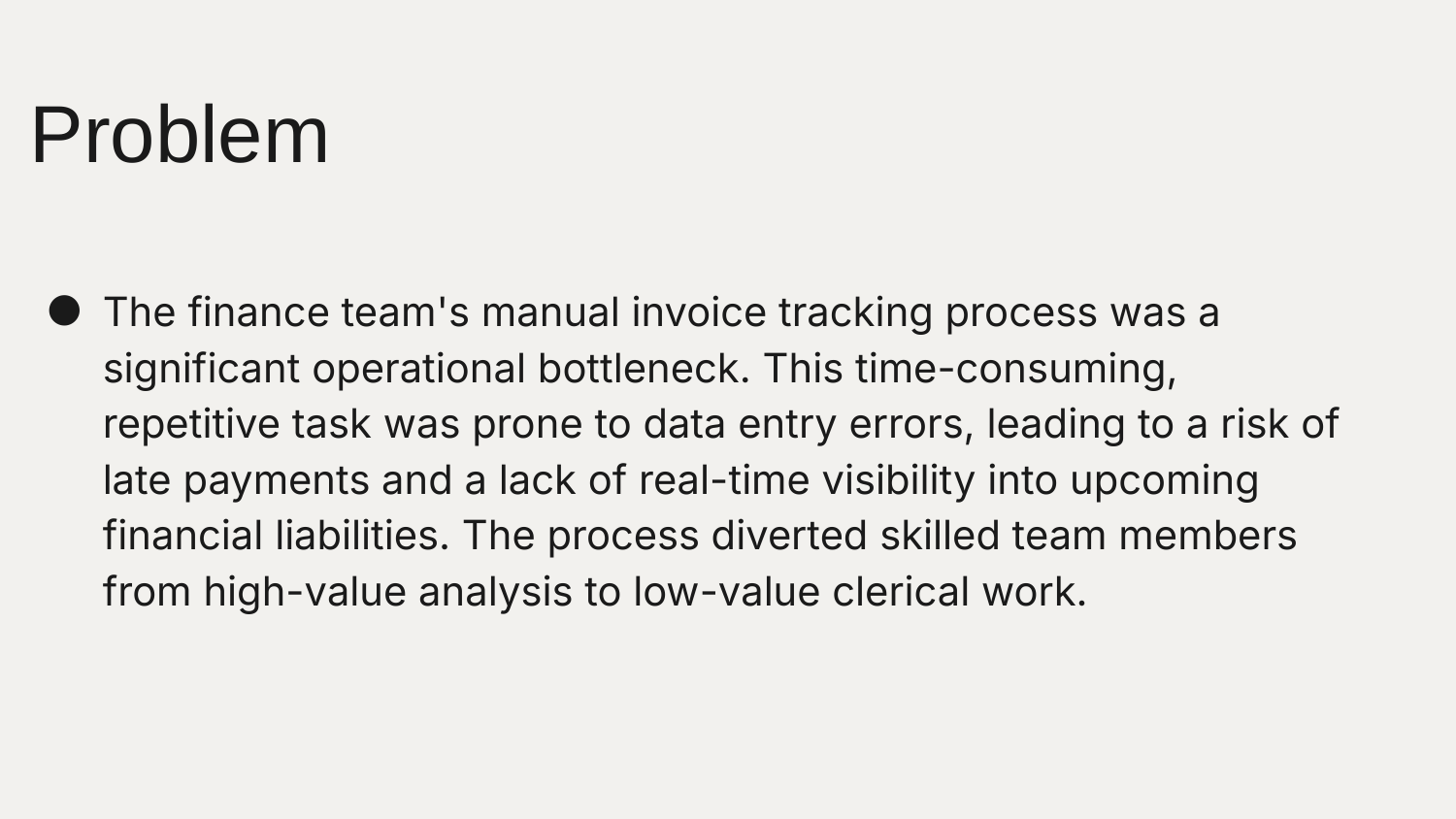

# Problem
The finance team's manual invoice tracking process was a significant operational bottleneck. This time-consuming, repetitive task was prone to data entry errors, leading to a risk of late payments and a lack of real-time visibility into upcoming financial liabilities. The process diverted skilled team members from high-value analysis to low-value clerical work.